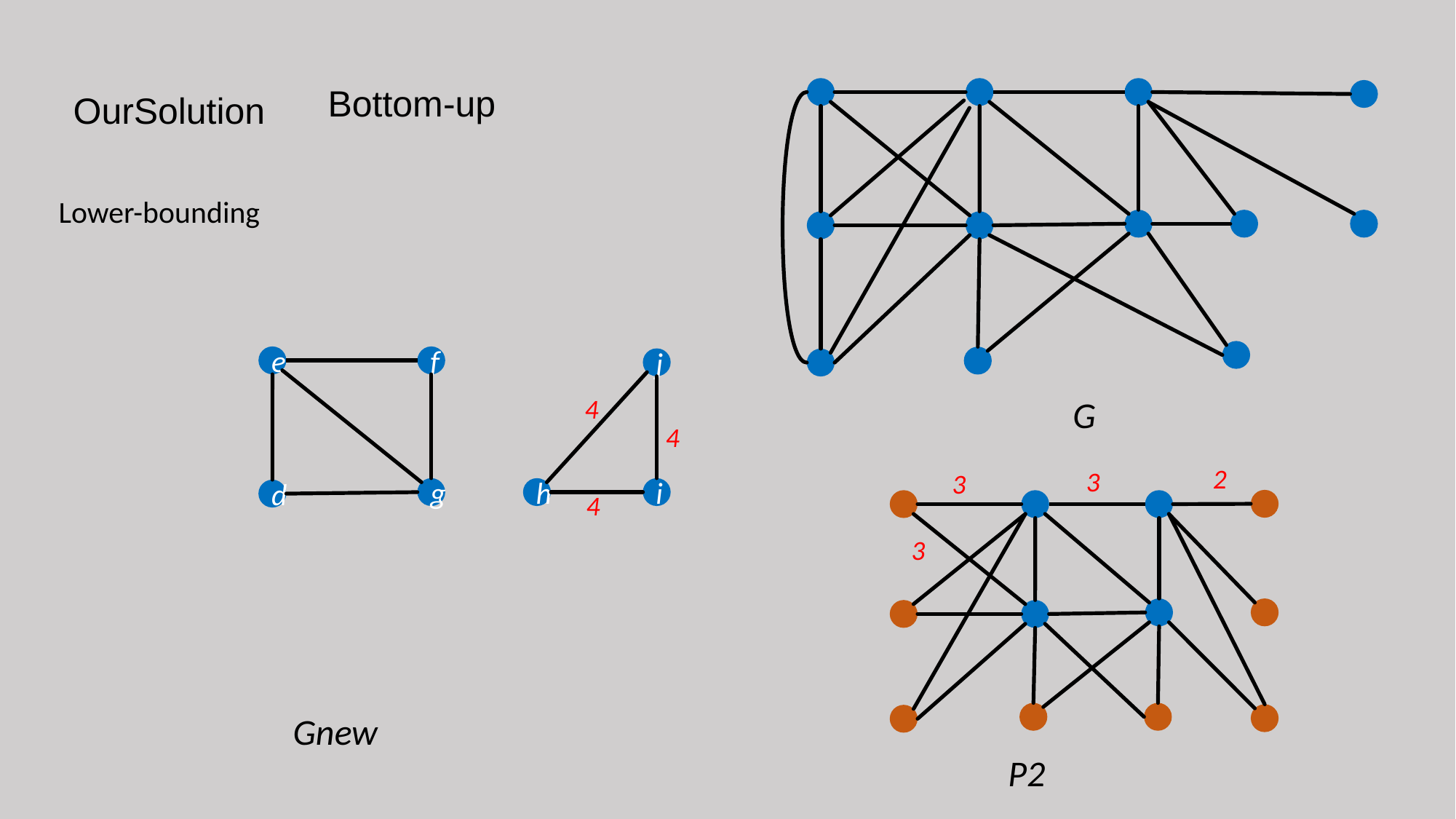

OurSolution
Bottom-up

Lower-bounding

e
f
g
d

j
h
i
4
4
4

G
2
3
3
3

Gnew

P2